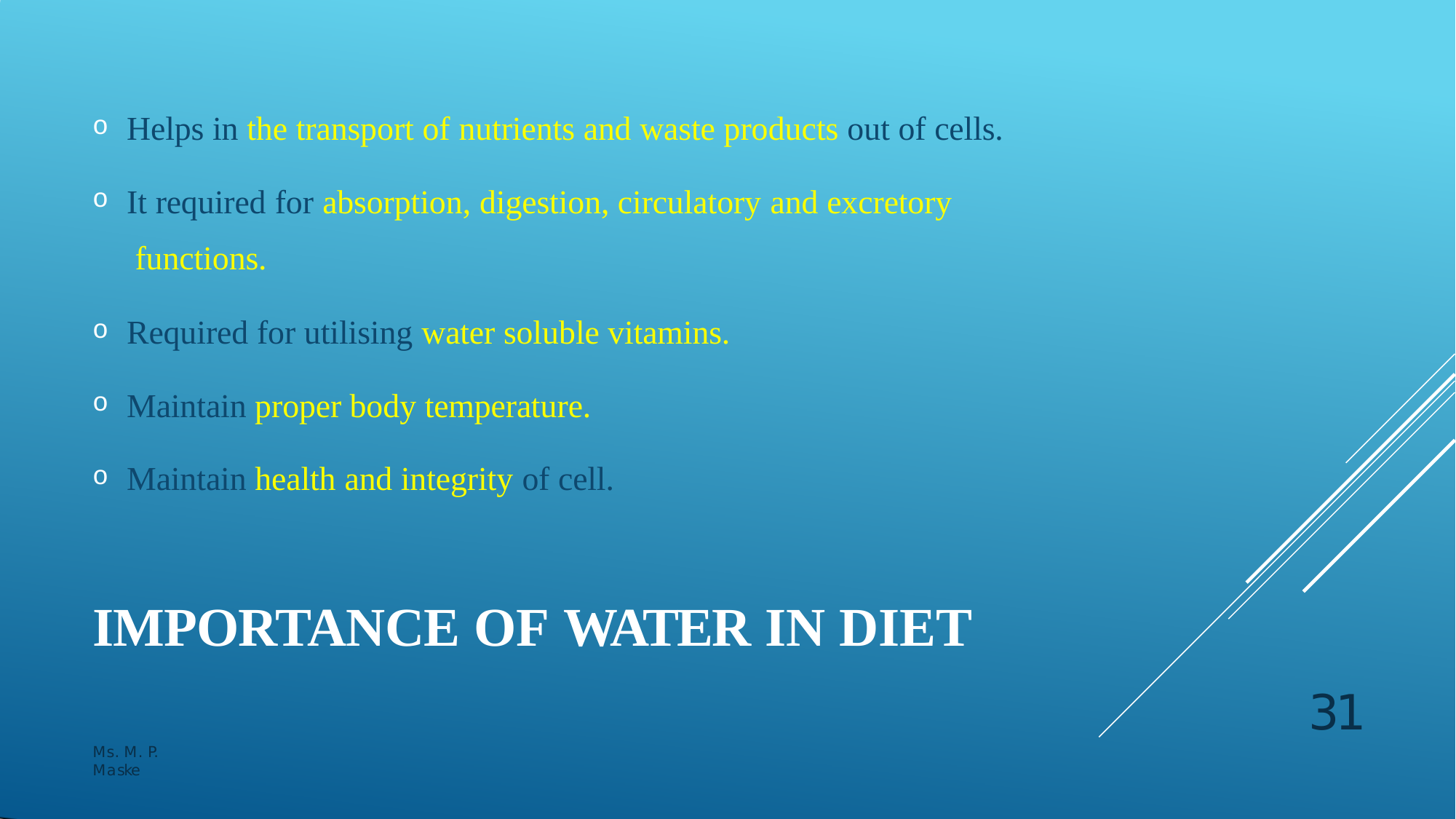

Helps in the transport of nutrients and waste products out of cells.
It required for absorption, digestion, circulatory and excretory  functions.

Required for utilising water soluble vitamins.
Maintain proper body temperature.
Maintain health and integrity of cell.
IMPORTANCE OF WATER IN DIET
31
Ms. M. P. Maske